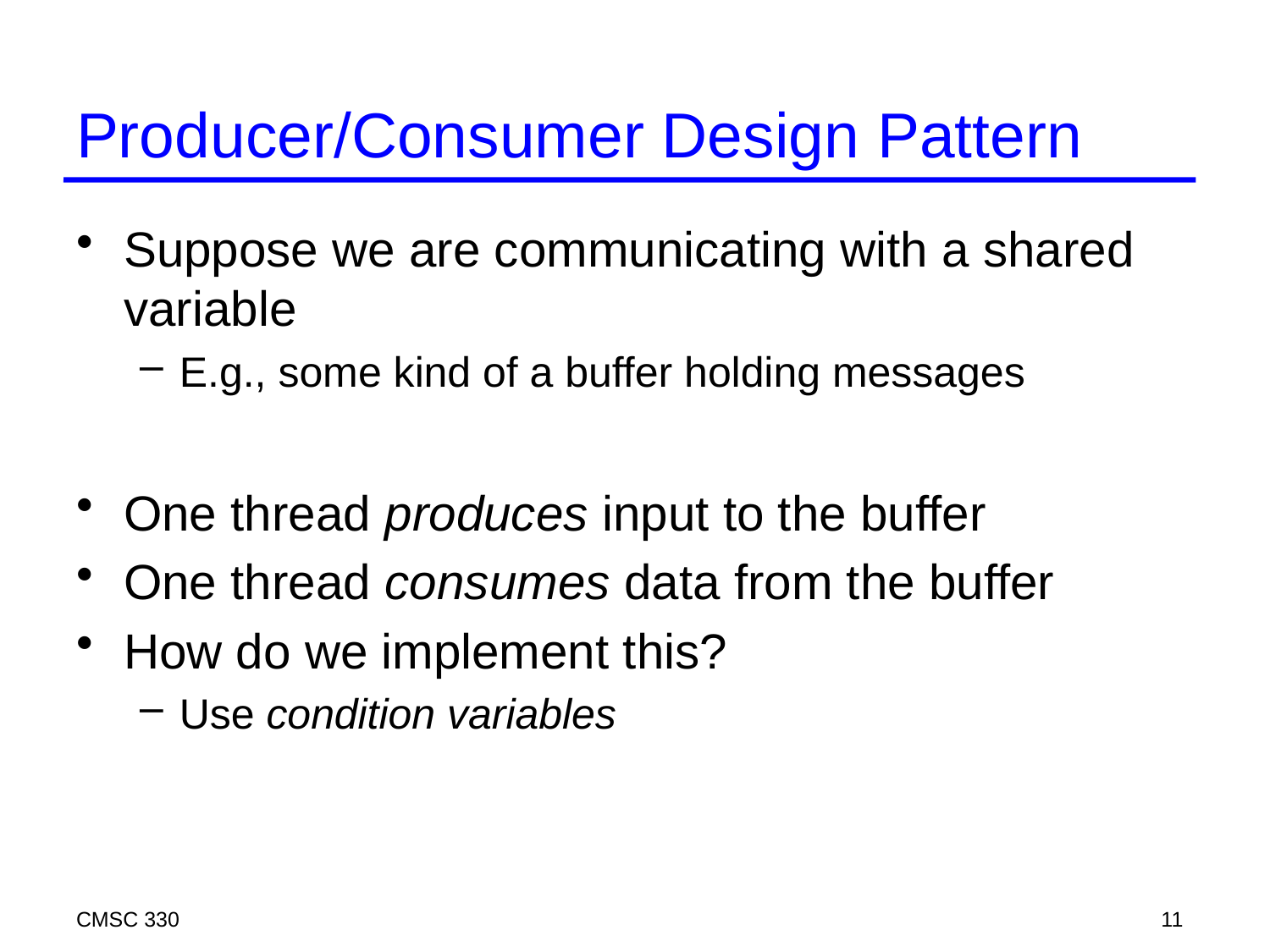

# Producer/Consumer Design Pattern
Suppose we are communicating with a shared variable
E.g., some kind of a buffer holding messages

One thread produces input to the buffer
One thread consumes data from the buffer
How do we implement this?
Use condition variables
CMSC 330
11